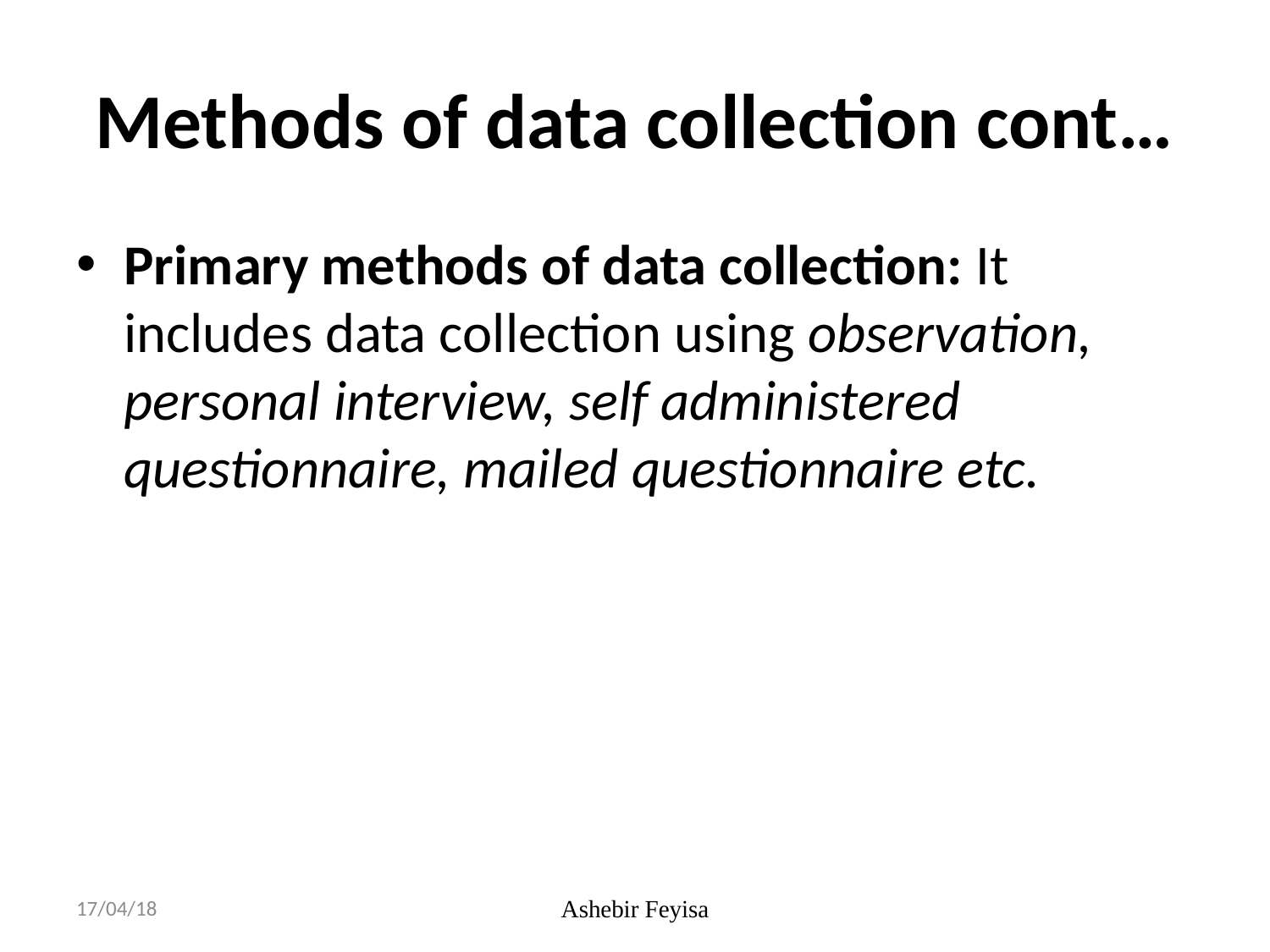

# Methods of data collection cont…
Primary methods of data collection: It includes data collection using observation, personal interview, self administered questionnaire, mailed questionnaire etc.

17/04/18
Ashebir Feyisa